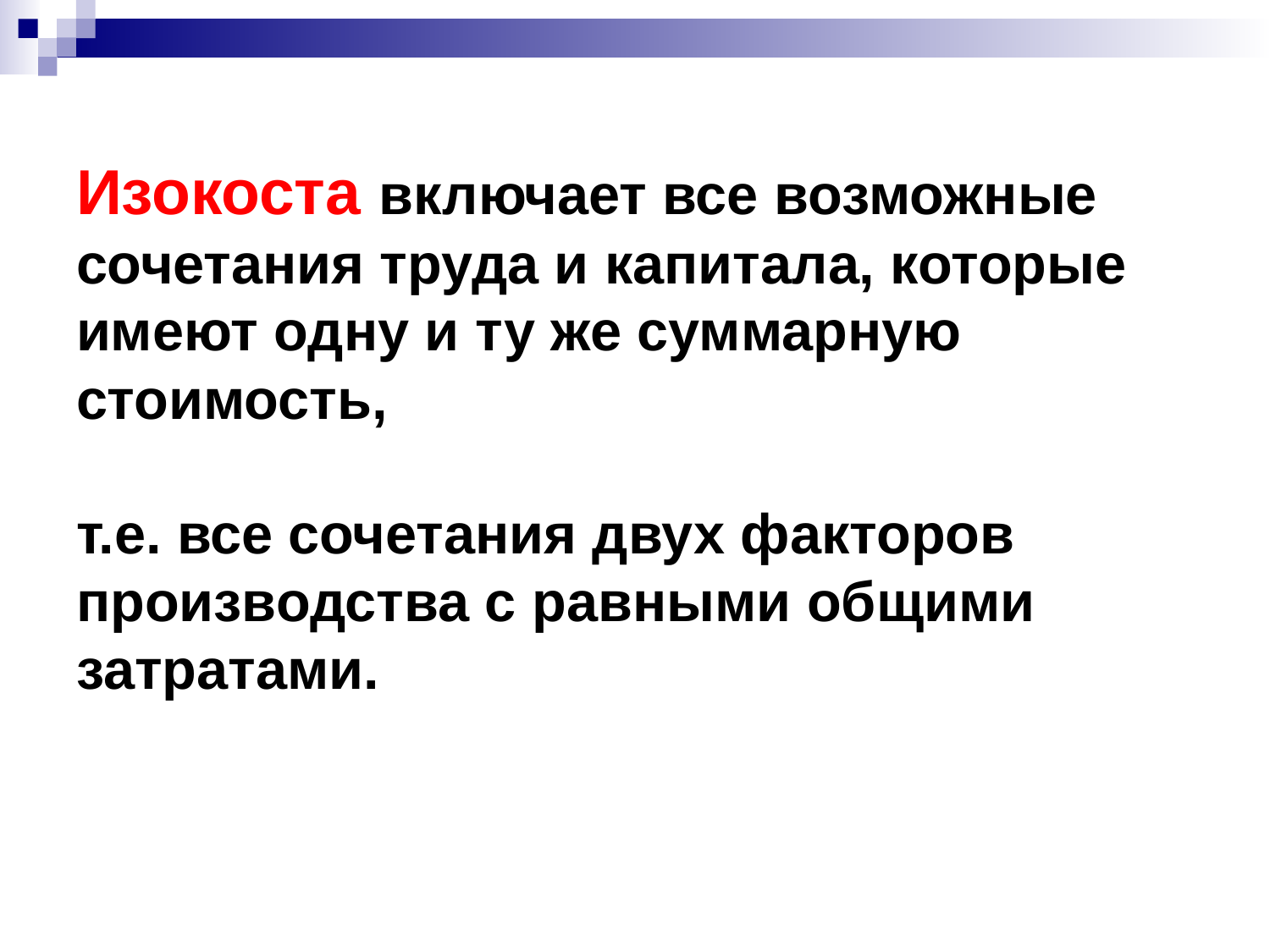

# Изокоста включает все возможные сочетания труда и капитала, которые имеют одну и ту же суммарную стоимость, т.е. все сочетания двух факторов производства с равными общими затратами.